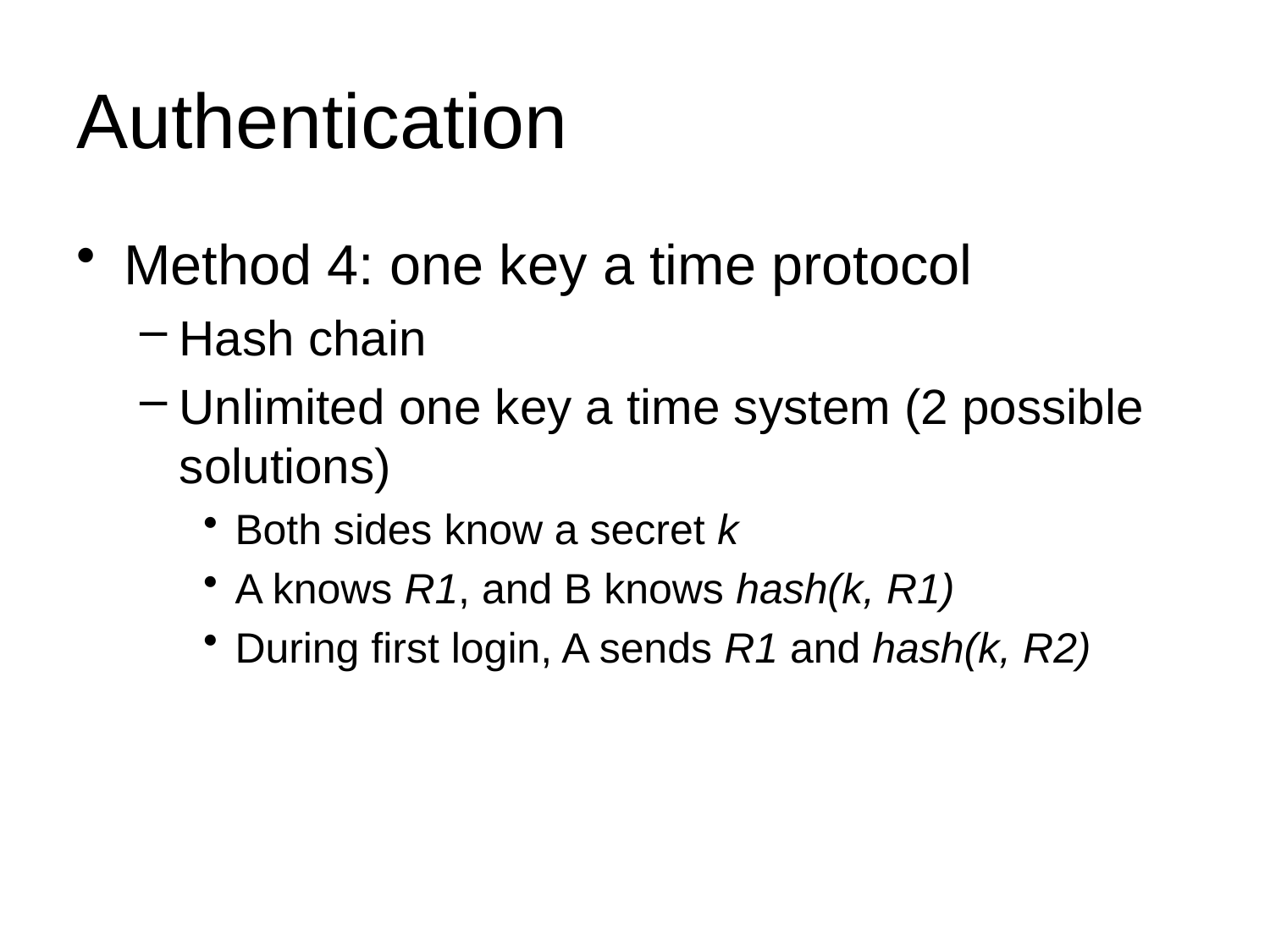

# Authentication
Method 4: one key a time protocol
Hash chain
Unlimited one key a time system (2 possible solutions)
Both sides know a secret k
A knows R1, and B knows hash(k, R1)
During first login, A sends R1 and hash(k, R2)